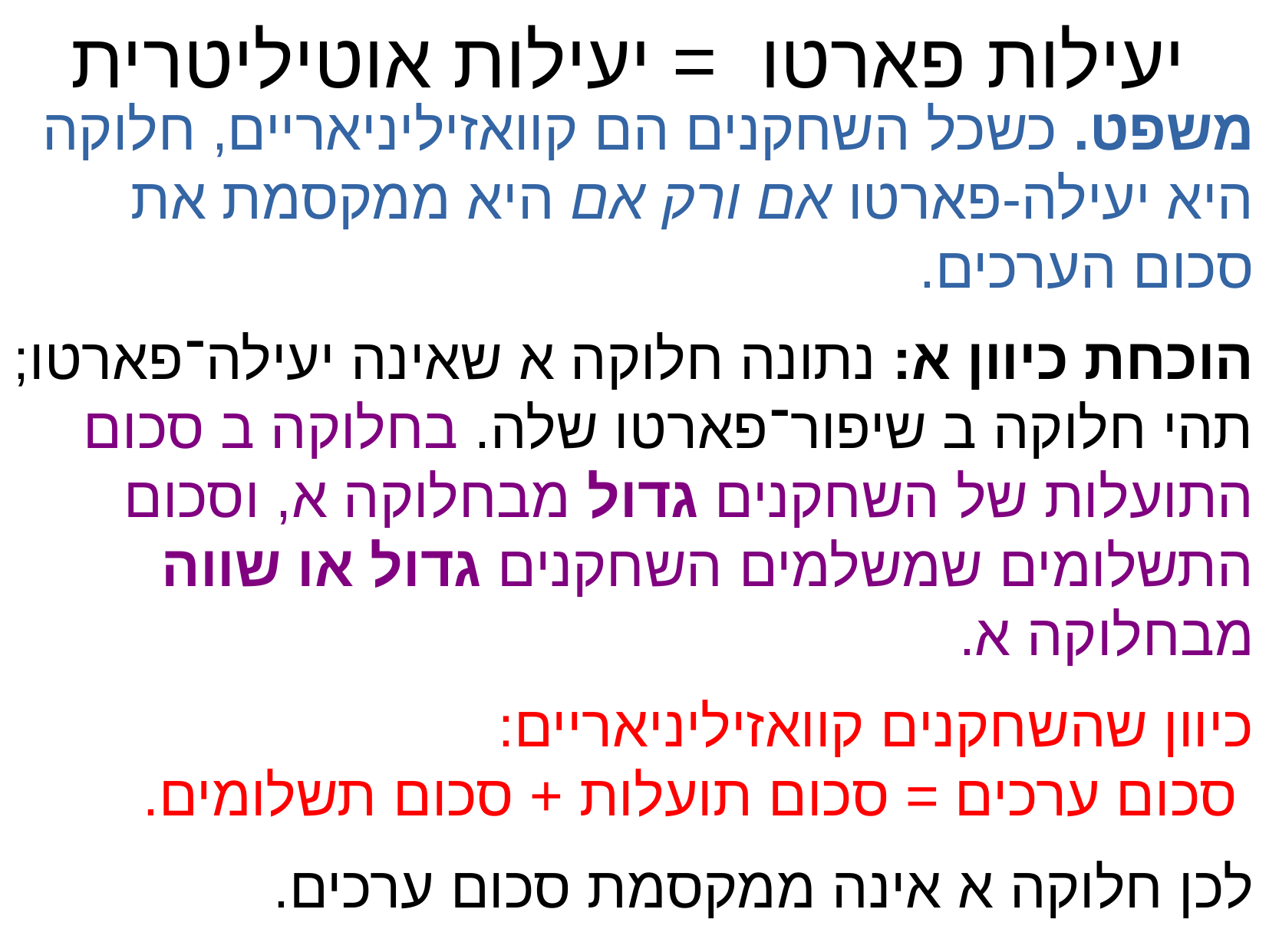

יעילות פארטו  = יעילות אוטיליטרית
משפט. כשכל השחקנים הם קוואזיליניאריים, חלוקה היא יעילה-פארטו אם ורק אם היא ממקסמת את סכום הערכים.
הוכחת כיוון א: נתונה חלוקה א שאינה יעילה־פארטו; תהי חלוקה ב שיפור־פארטו שלה. בחלוקה ב סכום התועלות של השחקנים גדול מבחלוקה א, וסכום התשלומים שמשלמים השחקנים גדול או שווה מבחלוקה א.
כיוון שהשחקנים קוואזיליניאריים:
 סכום ערכים = סכום תועלות + סכום תשלומים.
לכן חלוקה א אינה ממקסמת סכום ערכים.